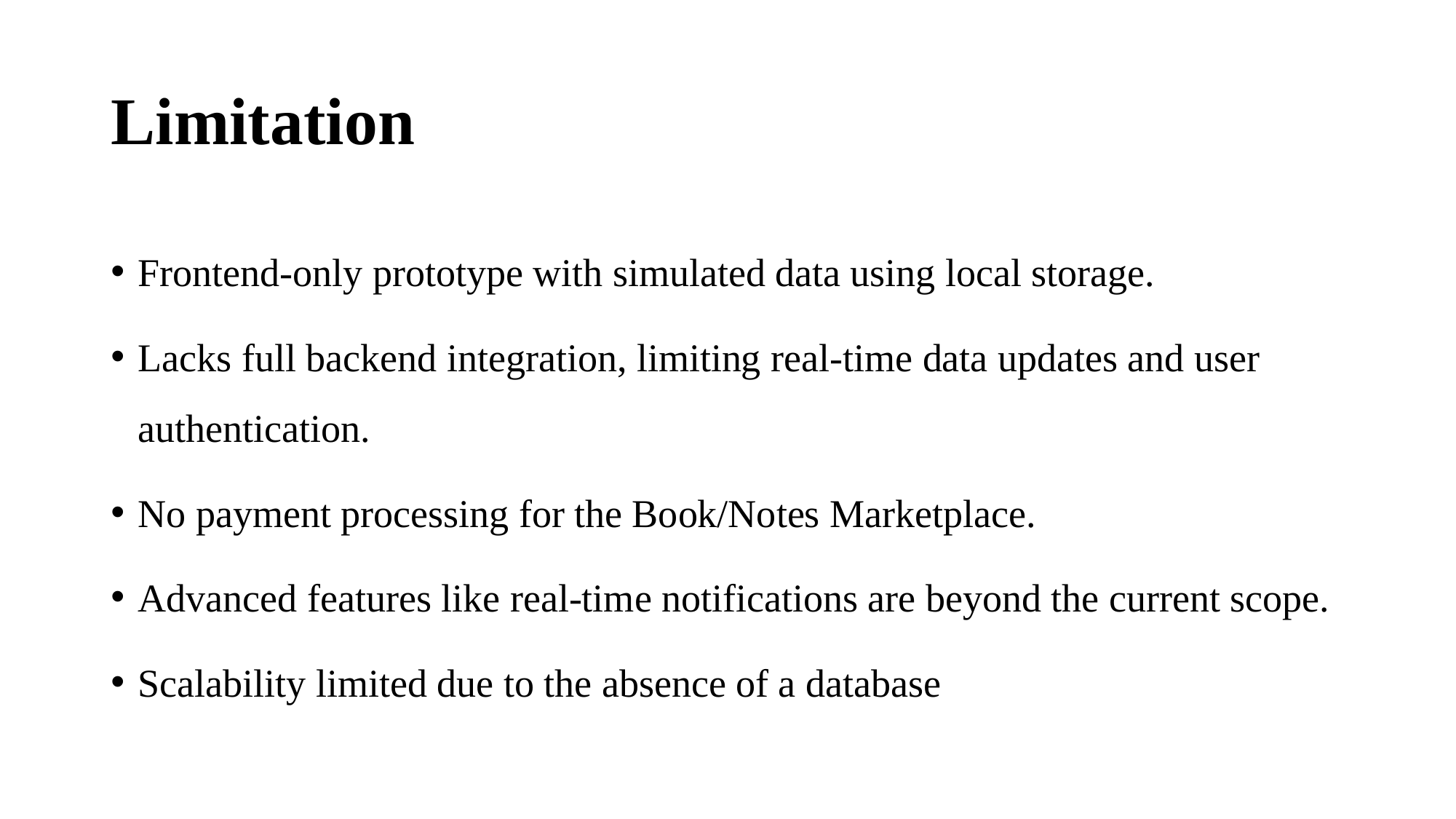

# Limitation
Frontend-only prototype with simulated data using local storage.
Lacks full backend integration, limiting real-time data updates and user authentication.
No payment processing for the Book/Notes Marketplace.
Advanced features like real-time notifications are beyond the current scope.
Scalability limited due to the absence of a database